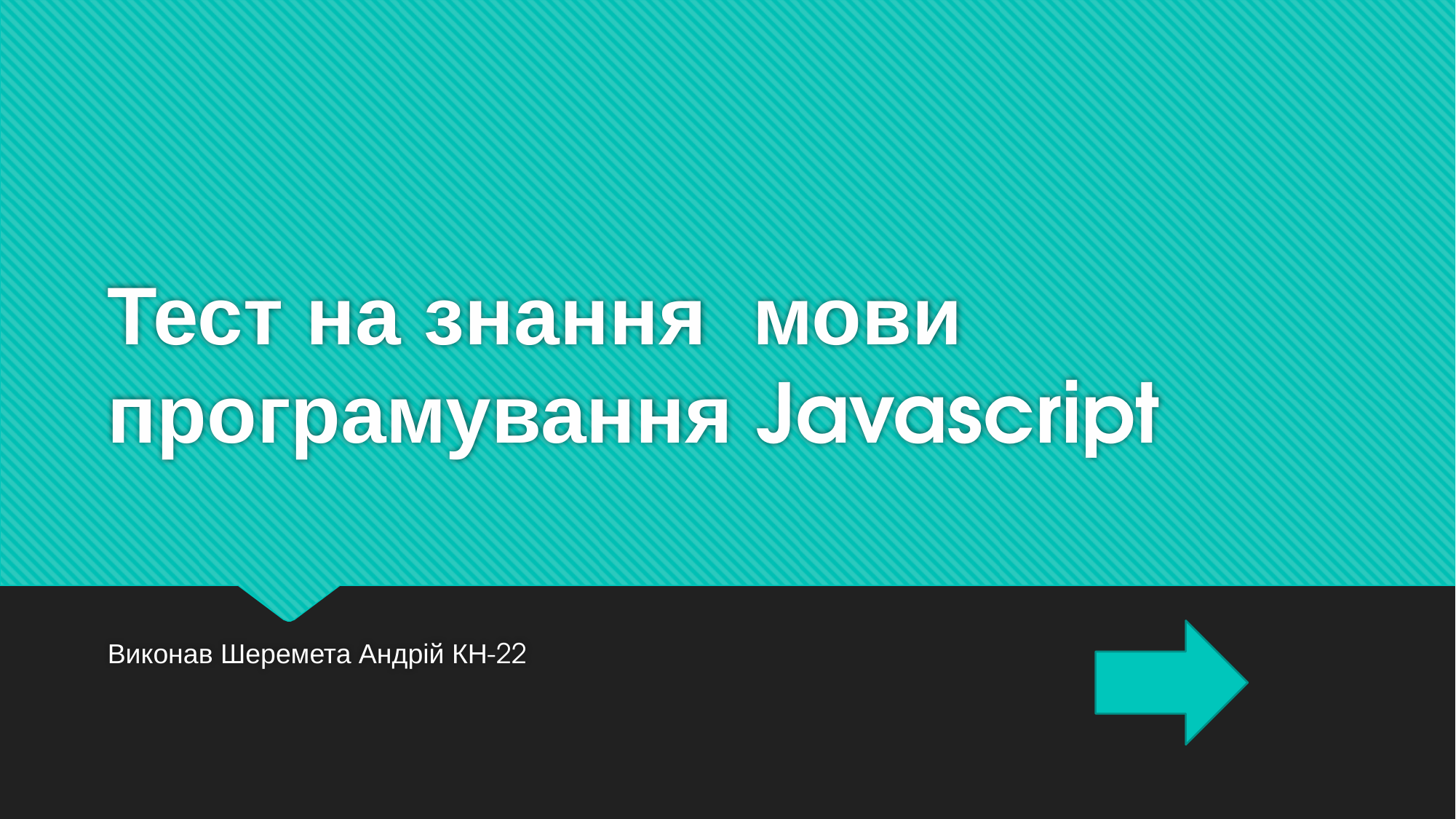

# Тест на знання  мови програмування Javascript

Виконав Шеремета Андрій КН-22